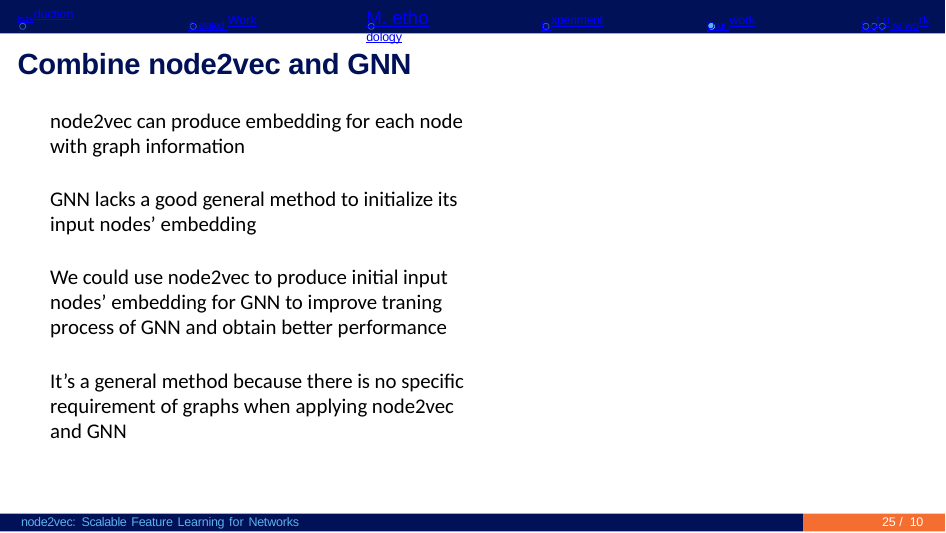

In.troduction
R.elated Work
M. ethodology
E.xperiment
O.ur work
F.ut.u.re work
.
.
.
.
.
. . .

Combine node2vec and GNN
node2vec can produce embedding for each node
with graph information
GNN lacks a good general method to initialize its input nodes’ embedding
We could use node2vec to produce initial input nodes’ embedding for GNN to improve traning process of GNN and obtain better performance
It’s a general method because there is no specific requirement of graphs when applying node2vec and GNN
node2vec: Scalable Feature Learning for Networks
25 / 10